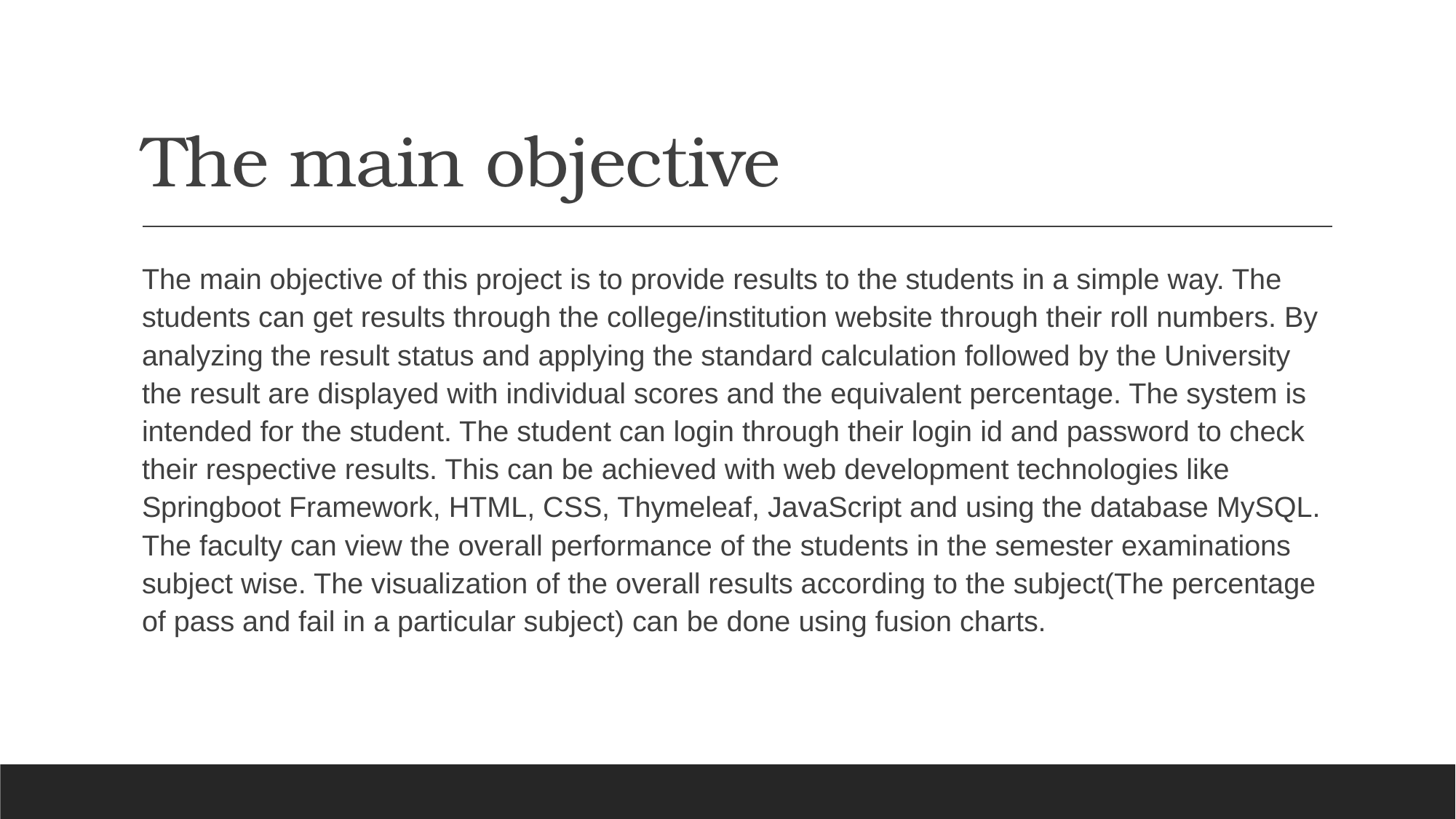

# The main objective
The main objective of this project is to provide results to the students in a simple way. The students can get results through the college/institution website through their roll numbers. By analyzing the result status and applying the standard calculation followed by the University the result are displayed with individual scores and the equivalent percentage. The system is intended for the student. The student can login through their login id and password to check their respective results. This can be achieved with web development technologies like Springboot Framework, HTML, CSS, Thymeleaf, JavaScript and using the database MySQL. The faculty can view the overall performance of the students in the semester examinations subject wise. The visualization of the overall results according to the subject(The percentage of pass and fail in a particular subject) can be done using fusion charts.